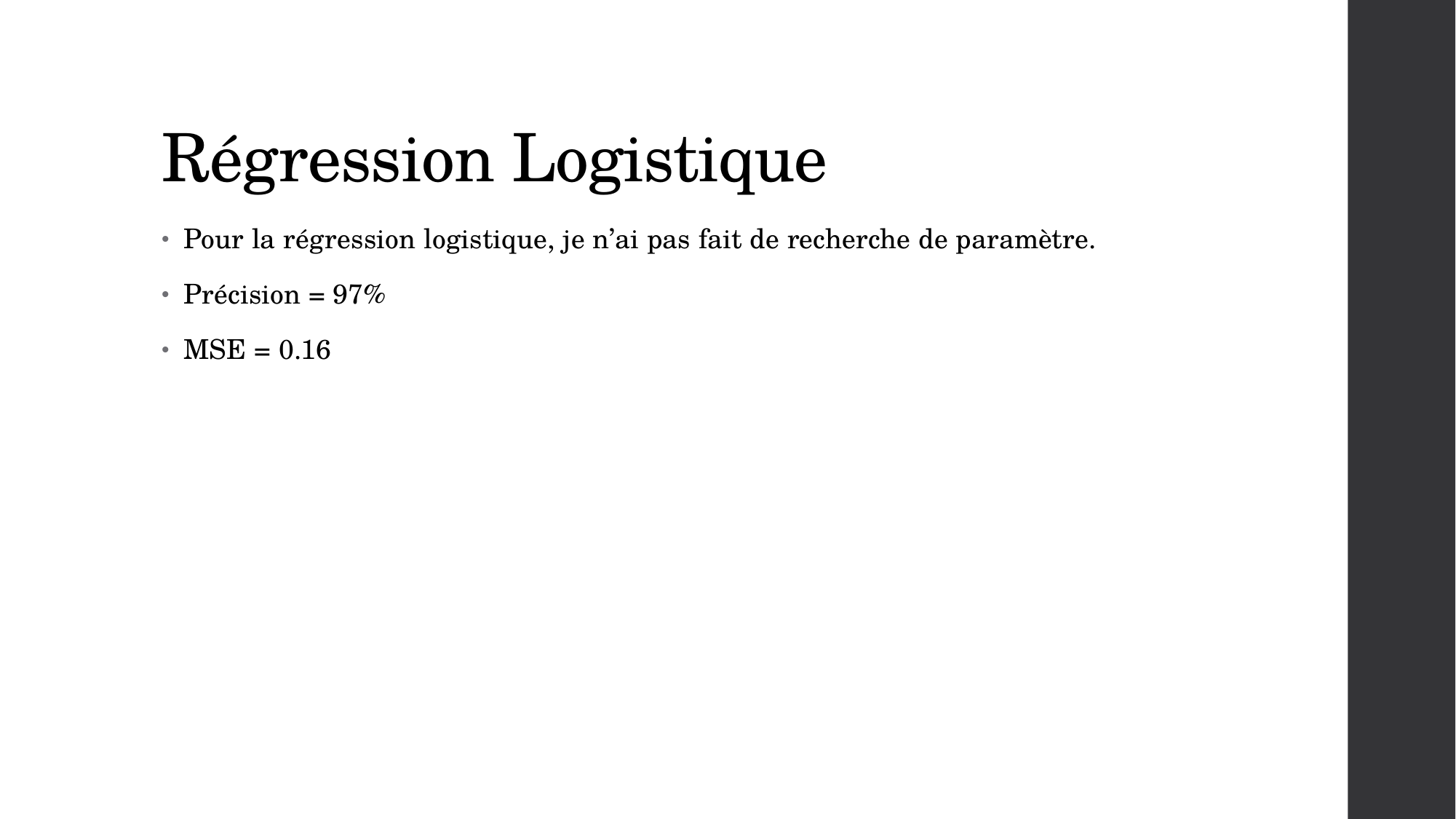

# Régression Logistique
Pour la régression logistique, je n’ai pas fait de recherche de paramètre.
Précision = 97%
MSE = 0.16